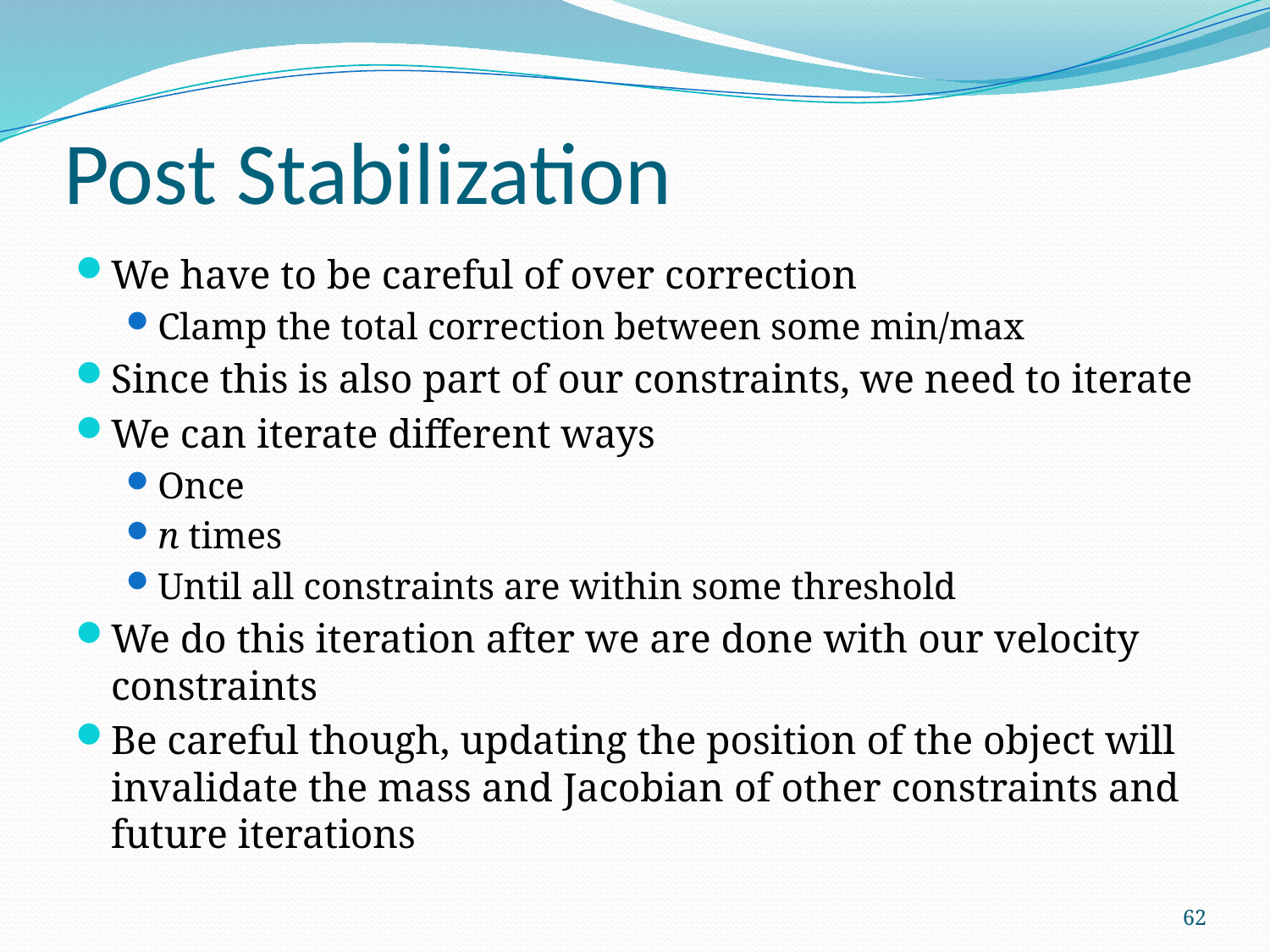

# Post Stabilization
We have to be careful of over correction
Clamp the total correction between some min/max
Since this is also part of our constraints, we need to iterate
We can iterate different ways
Once
n times
Until all constraints are within some threshold
We do this iteration after we are done with our velocity constraints
Be careful though, updating the position of the object will invalidate the mass and Jacobian of other constraints and future iterations
62